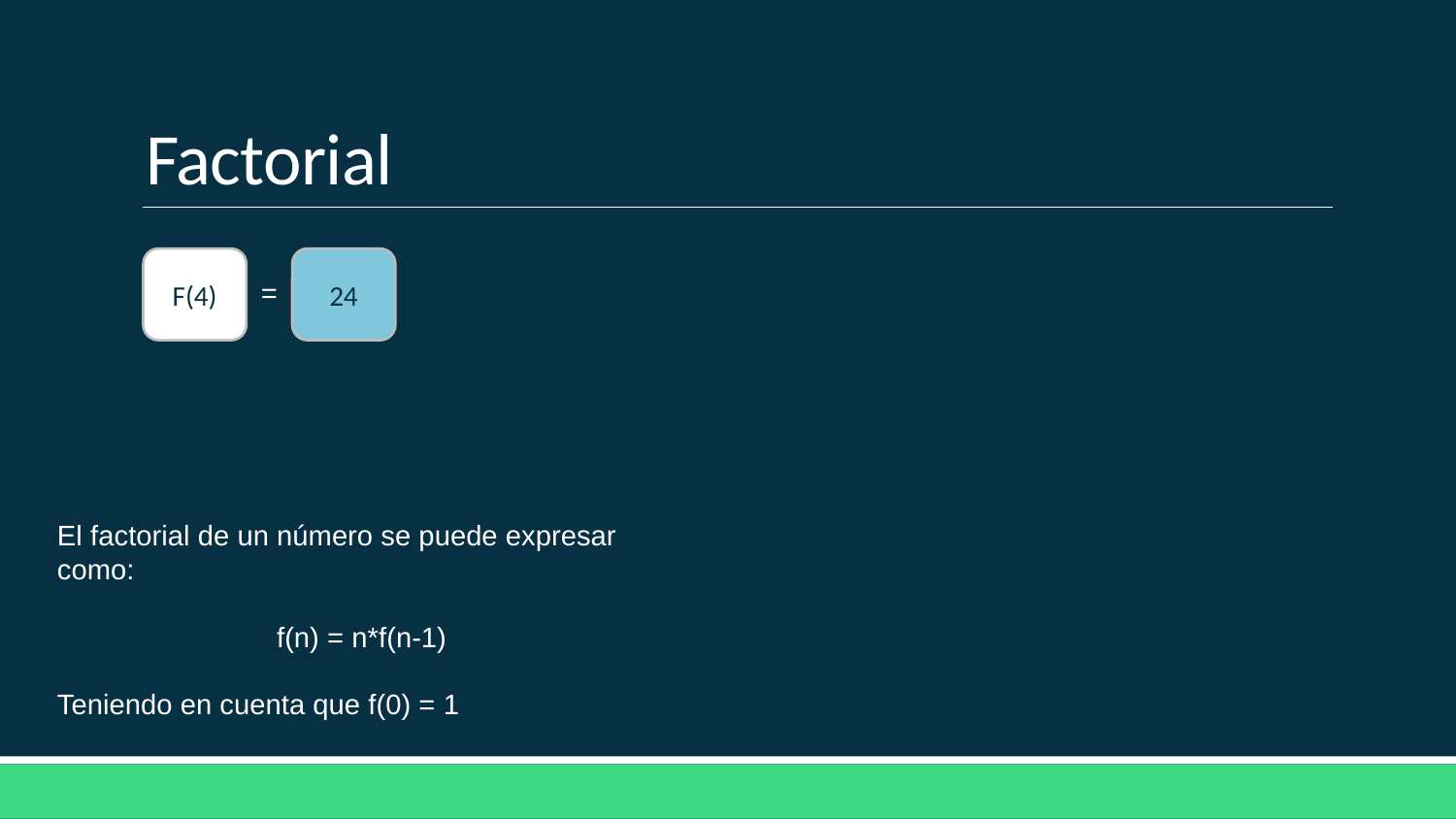

# Factorial
F(4)
24
=
El factorial de un número se puede expresar como:

f(n) = n*f(n-1)

Teniendo en cuenta que f(0) = 1